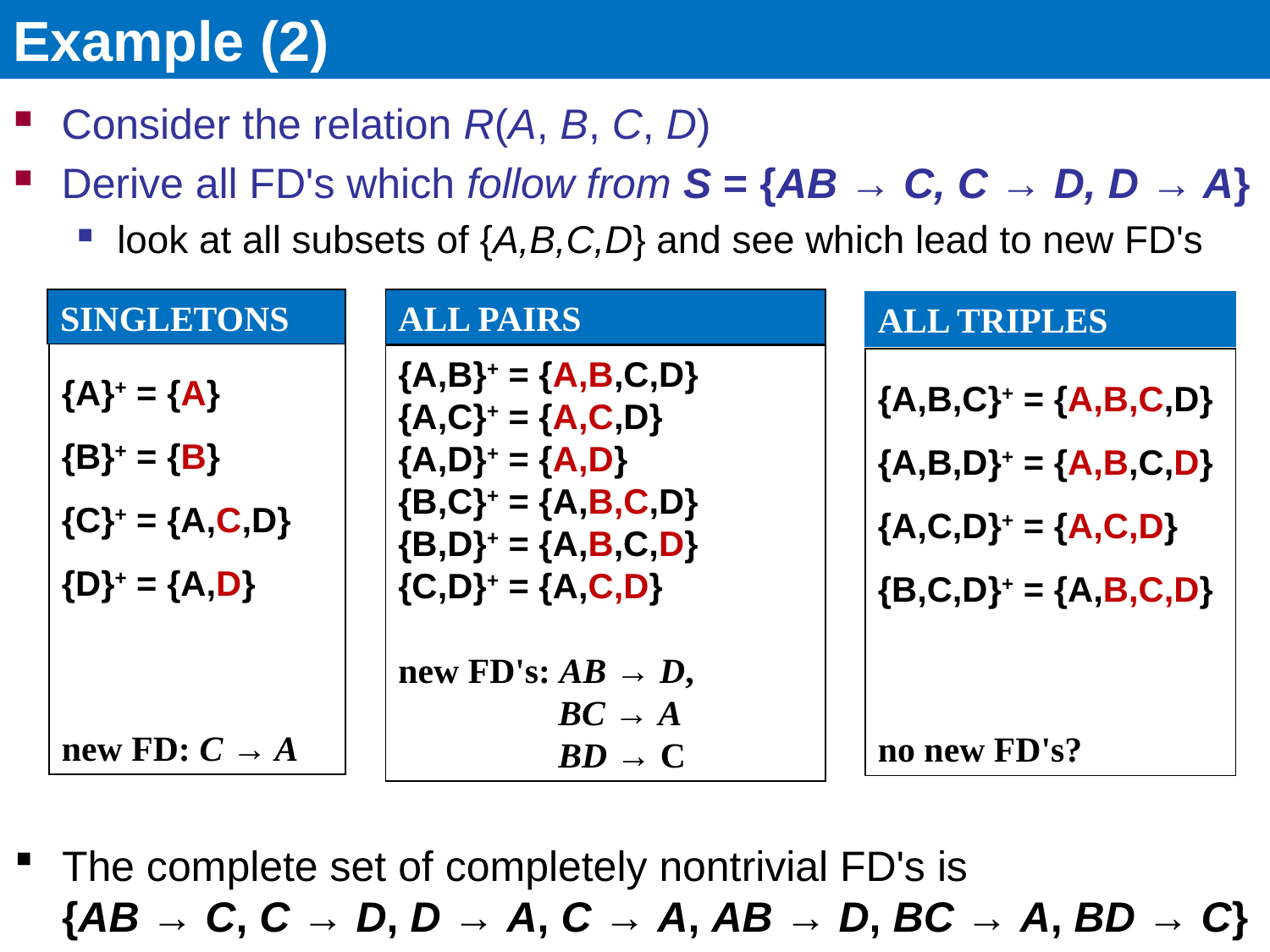

# Example (2)
Consider the relation R(A, B, C, D)
Derive all FD's which follow from S = {AB → C, C → D, D → A}
look at all subsets of {A,B,C,D} and see which lead to new FD's

SINGLETONS
ALL PAIRS
ALL TRIPLES
{A}+ = {A}
{B}+ = {B}
{C}+ = {A,C,D}
{D}+ = {A,D}

new FD: C → A
{A,B,C}+ = {A,B,C,D}
{A,B,D}+ = {A,B,C,D}
{A,C,D}+ = {A,C,D}
{B,C,D}+ = {A,B,C,D}

no new FD's?
{A,B}+ = {A,B,C,D}
{A,C}+ = {A,C,D}
{A,D}+ = {A,D}
{B,C}+ = {A,B,C,D}
{B,D}+ = {A,B,C,D}
{C,D}+ = {A,C,D}

new FD's: AB → D,
                  BC → A
                  BD → C
The complete set of completely nontrivial FD's is
{AB → C, C → D, D → A, C → A, AB → D, BC → A, BD → C}